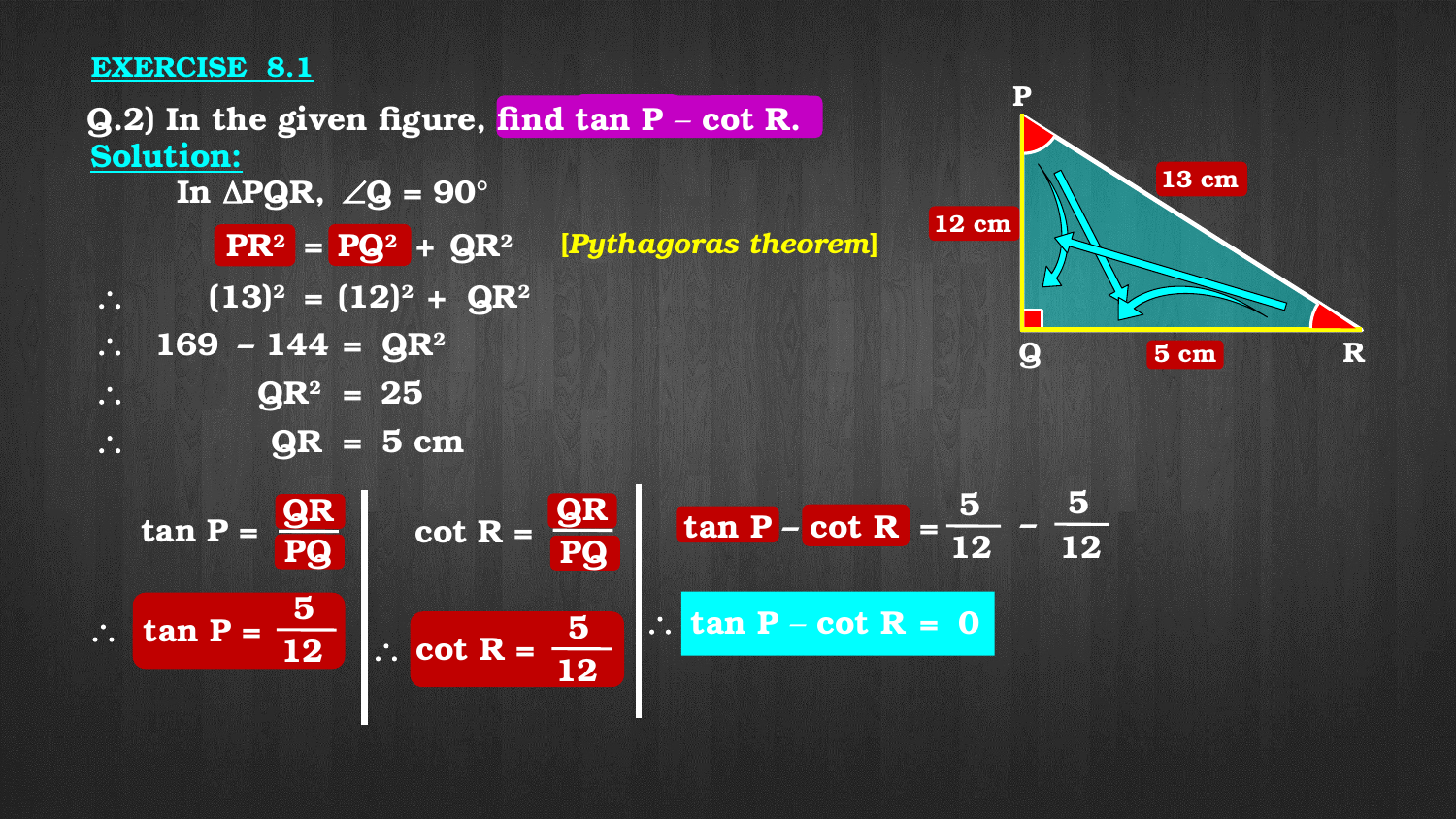

EXERCISE  8.1
P

Q
R
13 cm
12 cm

Q.2) In the given figure, find tan P – cot R.

Solution:

In ΔPQR,
∠Q = 90°

PR2
=
PQ2
+
QR2
[Pythagoras theorem]

∴
(13)2
=
(12)2
+
QR2

∴
169
–
144
=
QR2
5 cm

∴
QR2
=
25
∴
QR
=
5 cm
5
5
QR
QR

–
tan P – cot R
=
tan P =
cot R =

12
12
PQ
PQ

5

∴
tan P – cot R
=
0
5
∴
tan P =

∴
cot R =
12
12